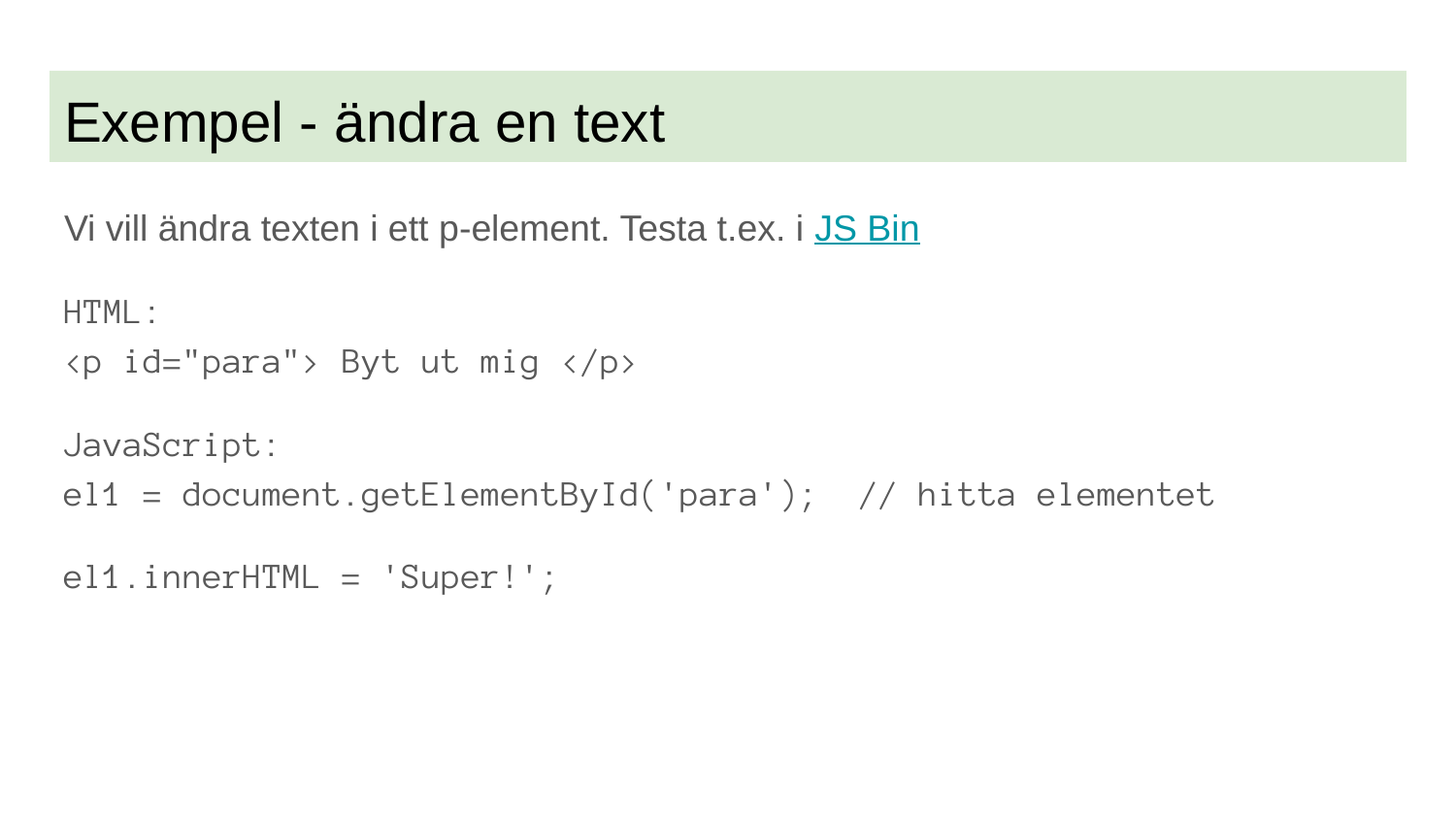

# Exempel - ändra en text
Vi vill ändra texten i ett p-element. Testa t.ex. i JS Bin
HTML:
<p id="para"> Byt ut mig </p>
JavaScript:
el1 = document.getElementById('para');  // hitta elementet
el1.innerHTML = 'Super!';